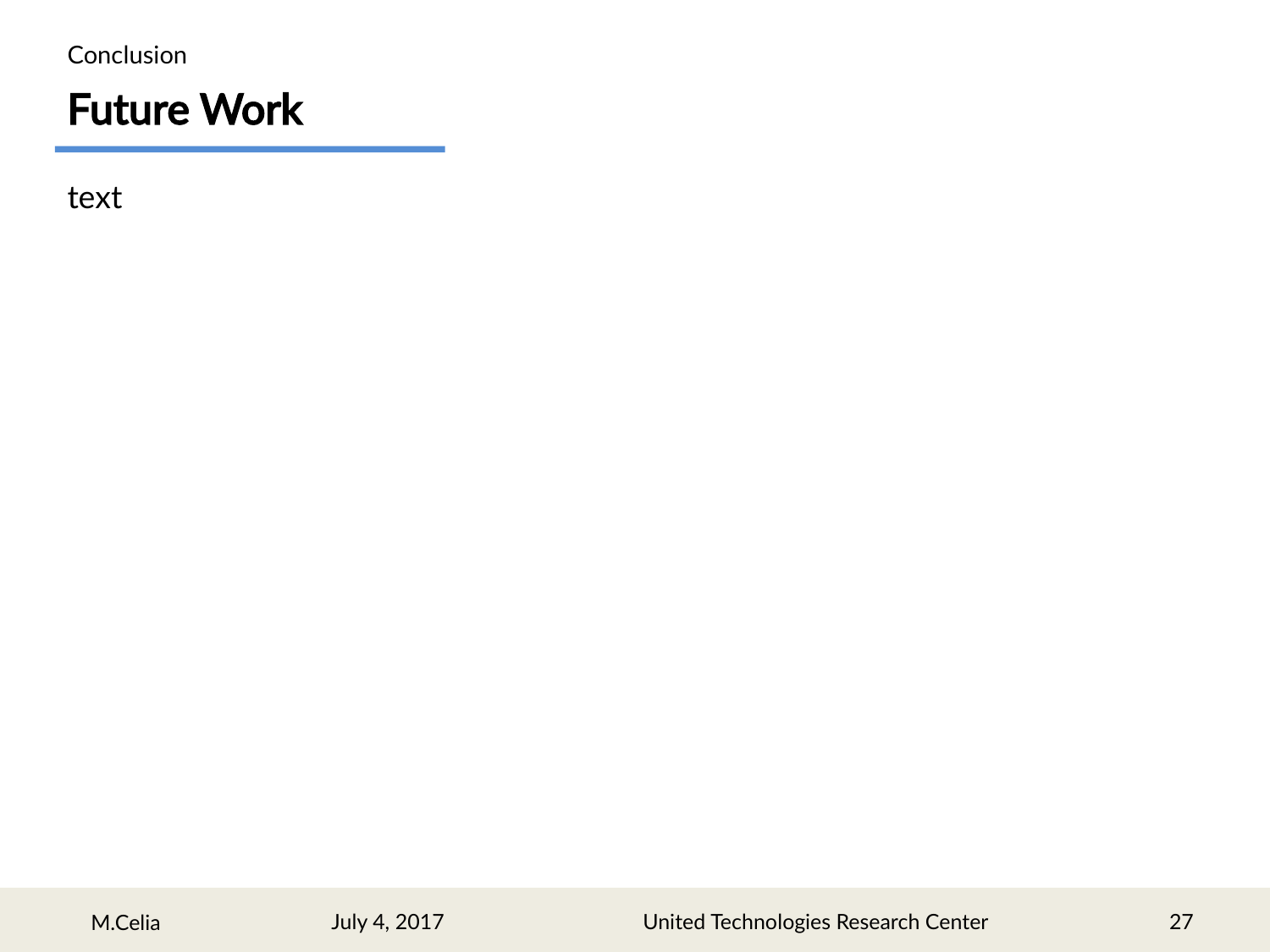

Conclusion
Future Work

text
27

July 4, 2017
United Technologies Research Center
M.Celia